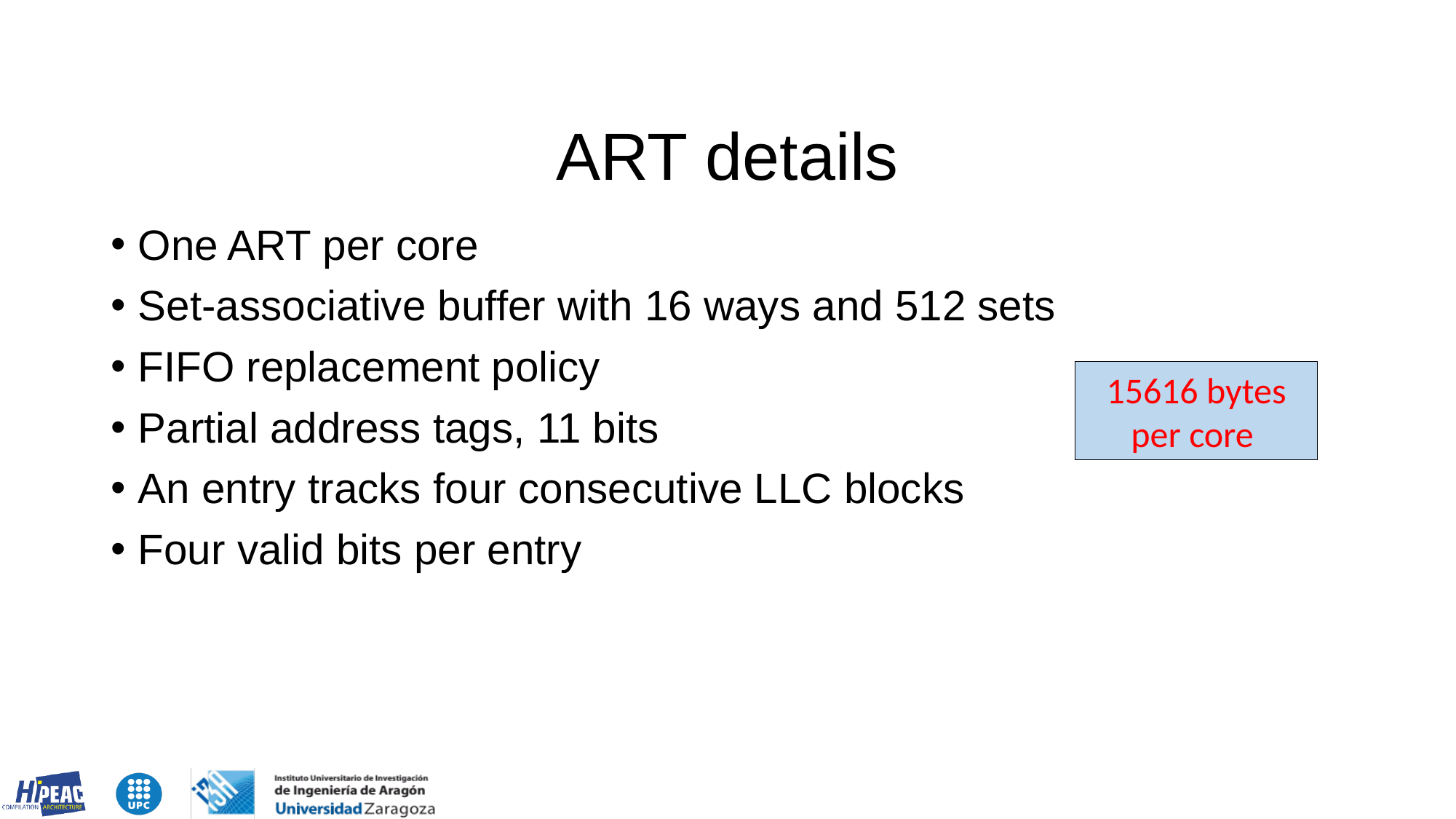

# ART details
One ART per core
Set-associative buffer with 16 ways and 512 sets
FIFO replacement policy
Partial address tags, 11 bits
An entry tracks four consecutive LLC blocks
Four valid bits per entry

15616 bytes per core